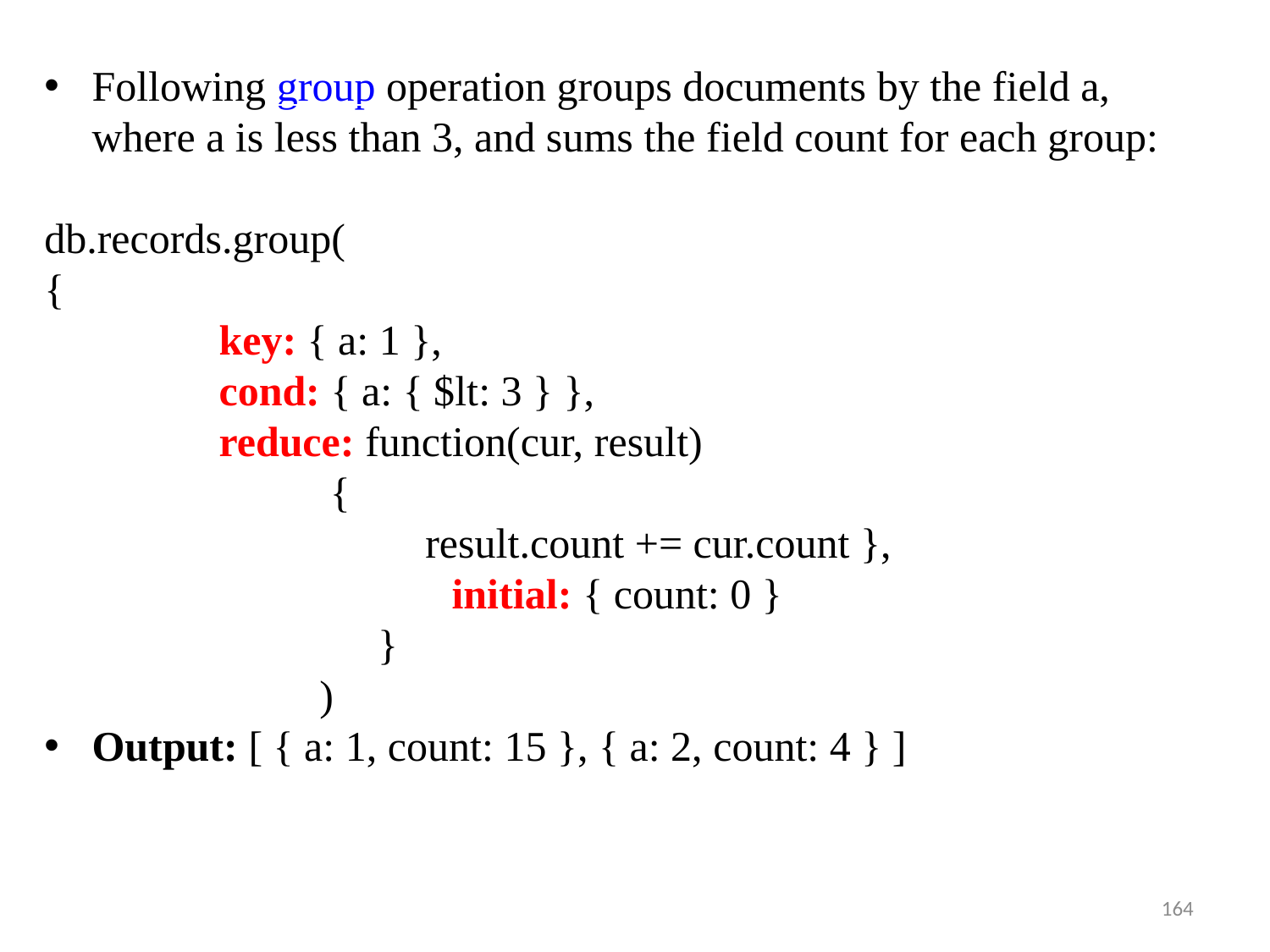

Following group operation groups documents by the field a, where a is less than 3, and sums the field count for each group:

db.records.group(
{
		key: { a: 1 },
		cond: { a: { $lt: 3 } },
		reduce: function(cur, result)
                           {
                                    result.count += cur.count },
			          initial: { count: 0 }
			   }
                          )
Output: [ { a: 1, count: 15 }, { a: 2, count: 4 } ]

164